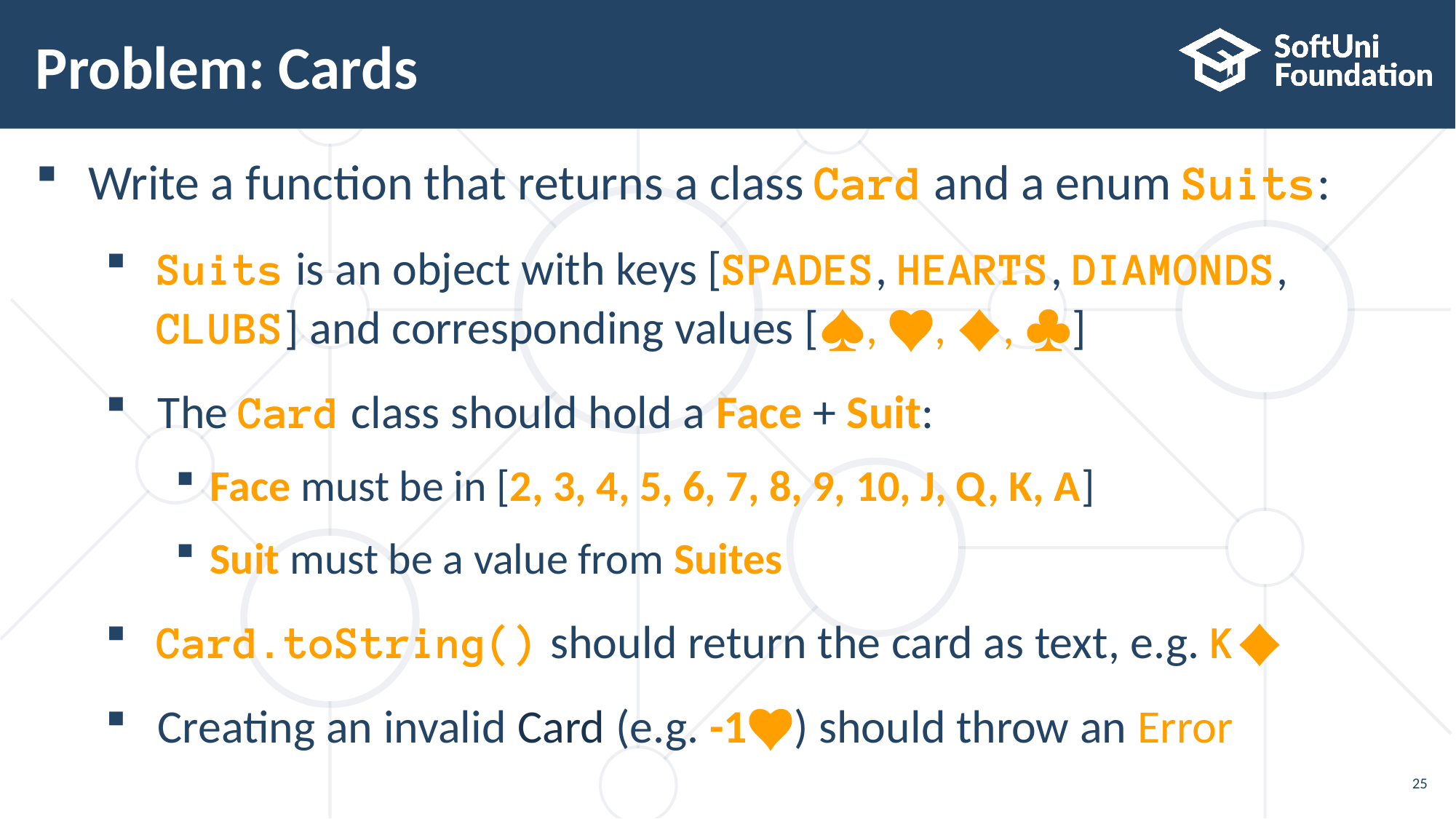

# Problem: Cards
Write a function that returns a class Card and a enum Suits:
Suits is an object with keys [SPADES, HEARTS, DIAMONDS,
CLUBS] and corresponding values [♠, ♥, ♦, ♣]
The Card class should hold a Face + Suit:
Face must be in [2, 3, 4, 5, 6, 7, 8, 9, 10, J, Q, K, A]
Suit must be a value from Suites
Card.toString() should return the card as text, e.g. K♦
Creating an invalid Card (e.g. -1♥) should throw an Error
25